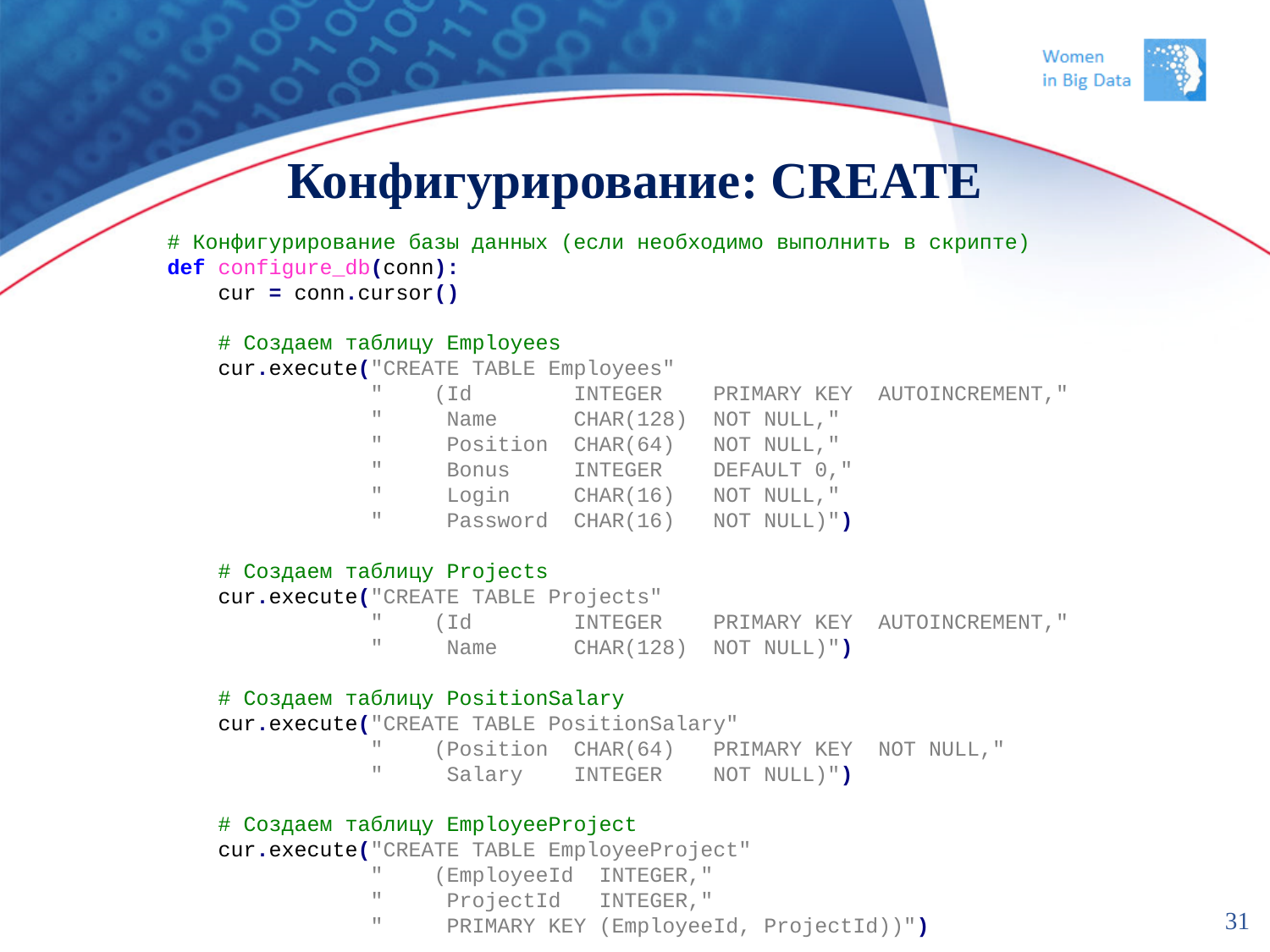

# Конфигурирование: CREATE
# Конфигурирование базы данных (если необходимо выполнить в скрипте)
def configure_db(conn):
    cur = conn.cursor()

    # Создаем таблицу Employees
    cur.execute("CREATE TABLE Employees"
                "    (Id        INTEGER    PRIMARY KEY  AUTOINCREMENT,"
                "     Name      CHAR(128)  NOT NULL,"
                "     Position  CHAR(64)   NOT NULL,"
                "     Bonus     INTEGER    DEFAULT 0,"
                "     Login     CHAR(16)   NOT NULL,"
                "     Password  CHAR(16)   NOT NULL)")

    # Создаем таблицу Projects
    cur.execute("CREATE TABLE Projects"
                "    (Id        INTEGER    PRIMARY KEY  AUTOINCREMENT,"
                "     Name      CHAR(128)  NOT NULL)")

    # Создаем таблицу PositionSalary
    cur.execute("CREATE TABLE PositionSalary"
                "    (Position  CHAR(64)   PRIMARY KEY  NOT NULL,"
                "     Salary    INTEGER    NOT NULL)")

    # Создаем таблицу EmployeeProject
    cur.execute("CREATE TABLE EmployeeProject"
                "    (EmployeeId  INTEGER,"
                "     ProjectId   INTEGER,"
                "     PRIMARY KEY (EmployeeId, ProjectId))")
31